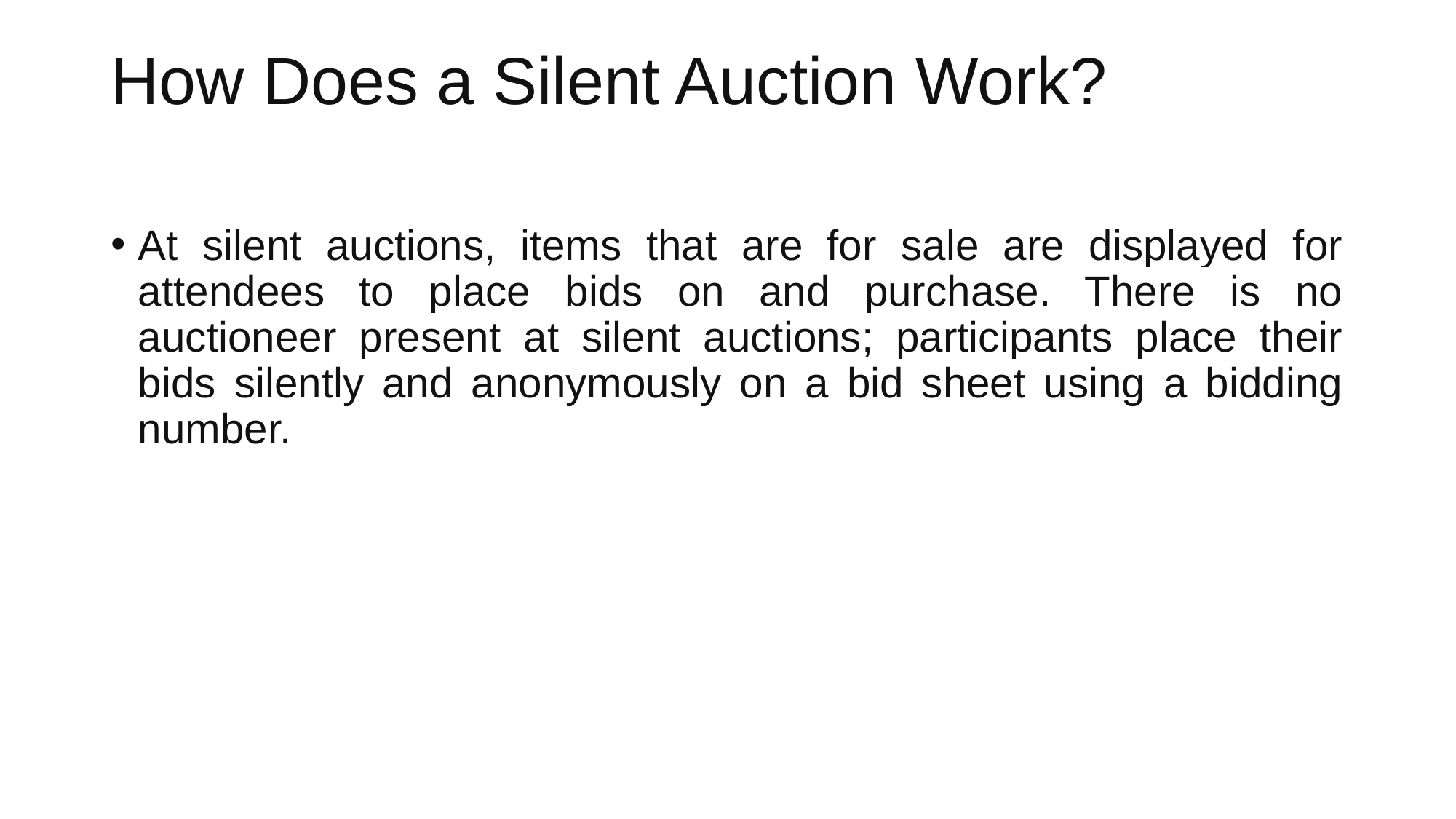

# How Does a Silent Auction Work?
At silent auctions, items that are for sale are displayed for attendees to place bids on and purchase. There is no auctioneer present at silent auctions; participants place their bids silently and anonymously on a bid sheet using a bidding number.